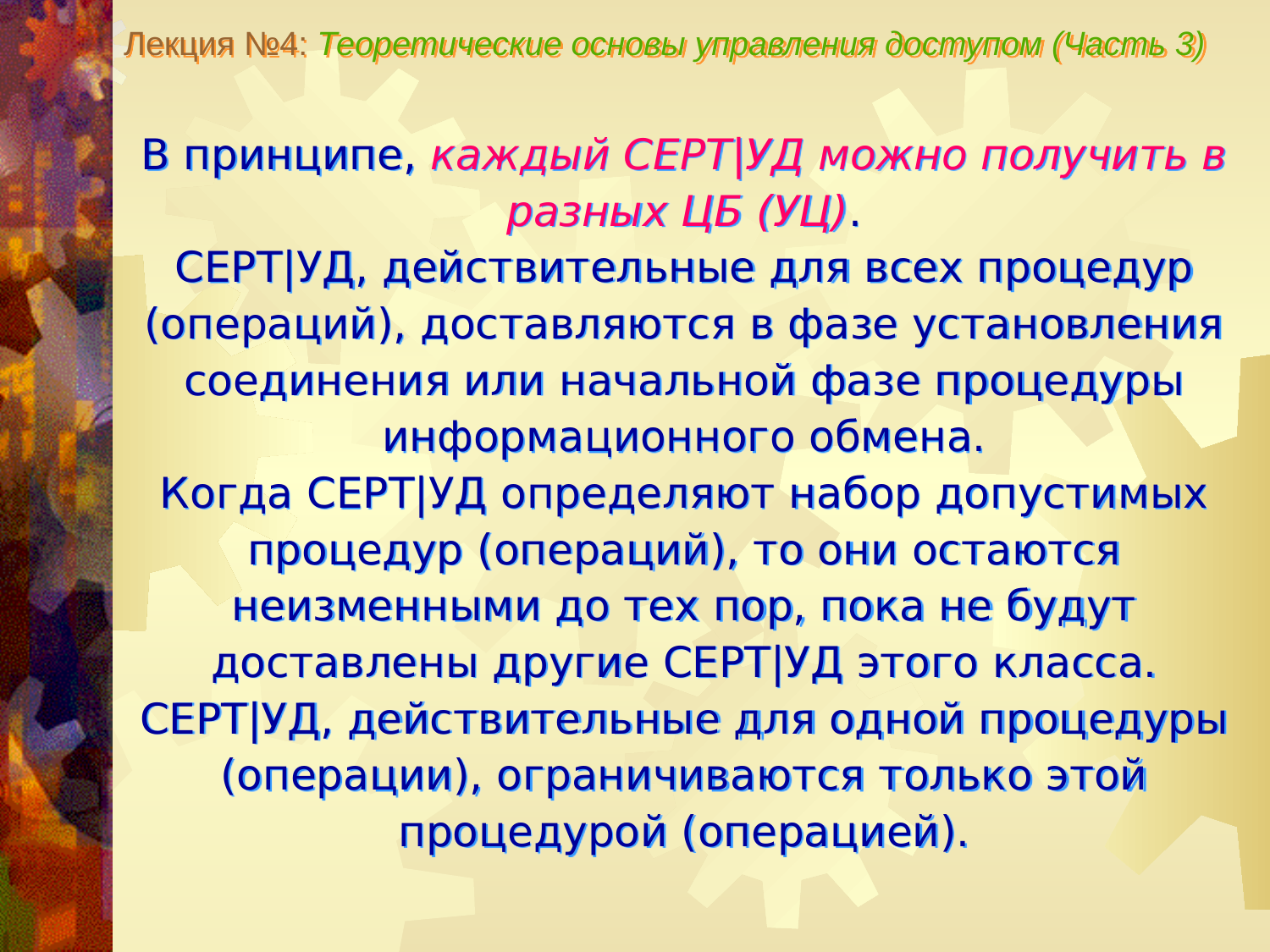

Лекция №4: Теоретические основы управления доступом (Часть 3)
В принципе, каждый СЕРТ|УД можно получить в разных ЦБ (УЦ).
СЕРТ|УД, действительные для всех процедур (операций), доставляются в фазе установления соединения или начальной фазе процедуры информационного обмена.
Когда СЕРТ|УД определяют набор допустимых процедур (операций), то они остаются неизменными до тех пор, пока не будут доставлены другие СЕРТ|УД этого класса.
СЕРТ|УД, действительные для одной процедуры (операции), ограничиваются только этой процедурой (операцией).